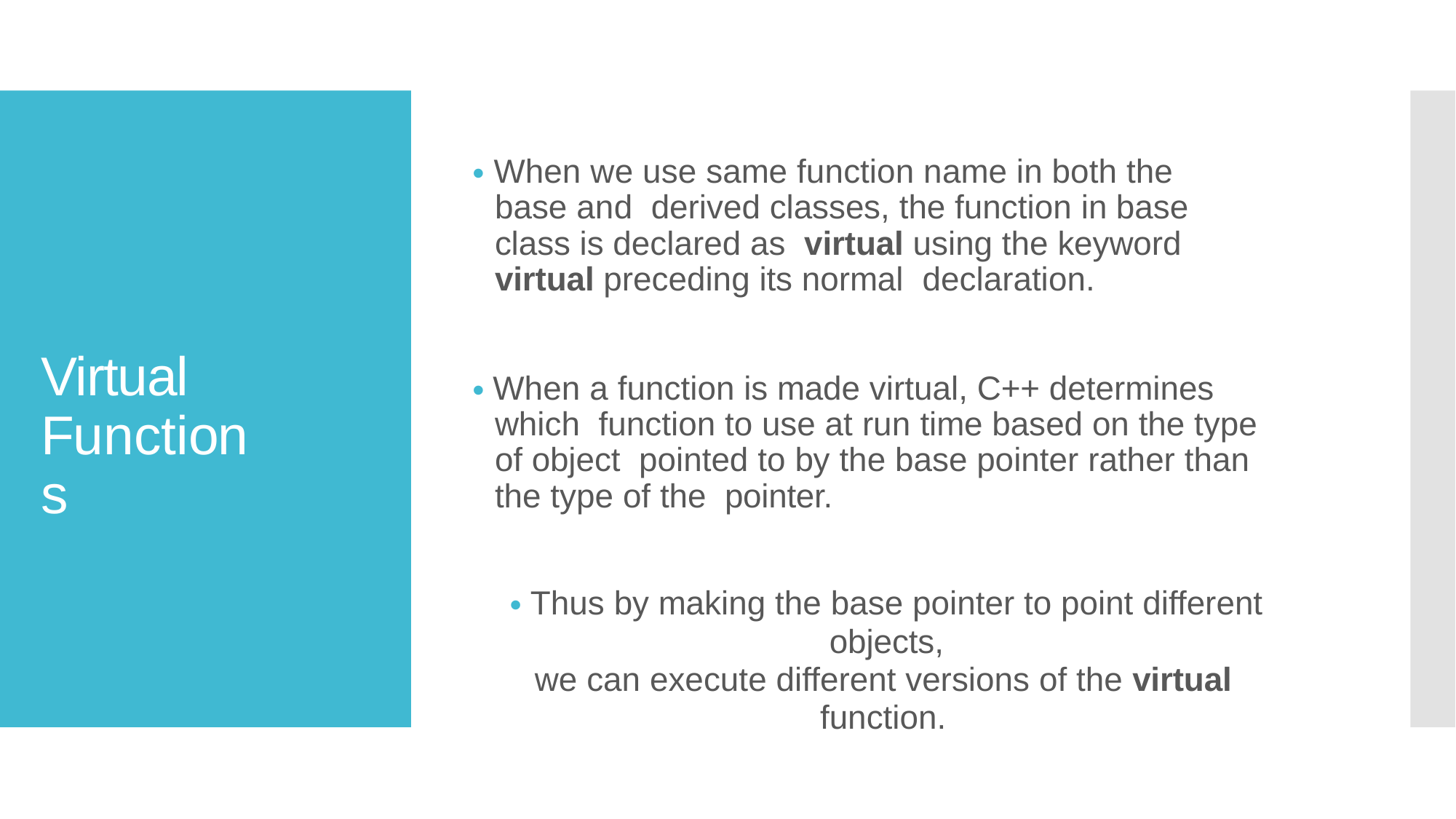

# 🞄 When we use same function name in both the base and  derived classes, the function in base class is declared as  virtual using the keyword virtual preceding its normal  declaration.
Virtual  Functions
🞄 When a function is made virtual, C++ determines which  function to use at run time based on the type of object  pointed to by the base pointer rather than the type of the  pointer.
🞄 Thus by making the base pointer to point different objects,
we can execute different versions of the virtual function.